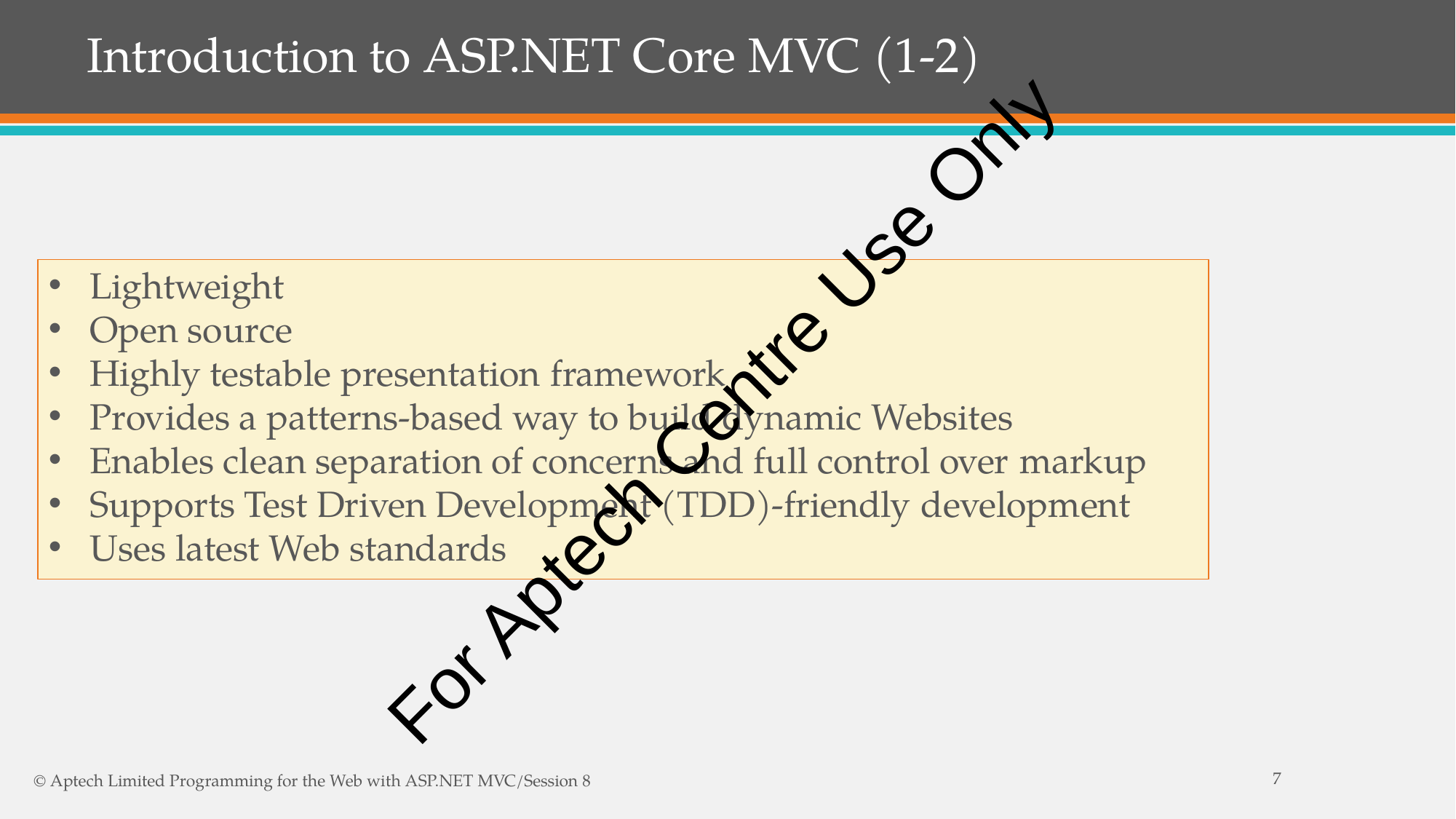

# Introduction to ASP.NET Core MVC (1-2)

Lightweight
Open source
Highly testable presentation framework
Provides a patterns-based way to build dynamic Websites
Enables clean separation of concerns and full control over markup
Supports Test Driven Development (TDD)-friendly development
Uses latest Web standards
For Aptech Centre Use Only
7
© Aptech Limited Programming for the Web with ASP.NET MVC/Session 8